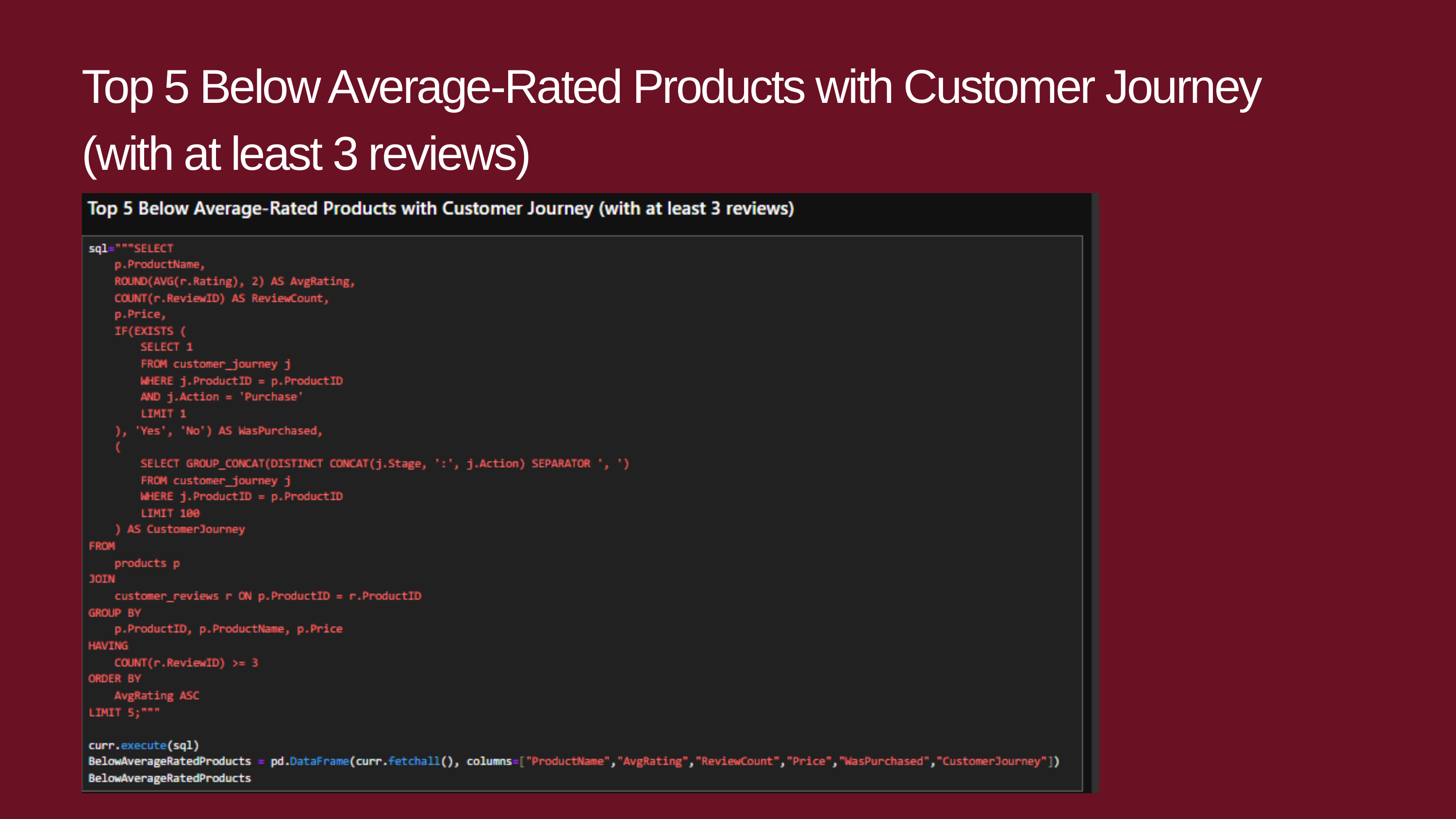

Top 5 Below Average-Rated Products with Customer Journey (with at least 3 reviews)